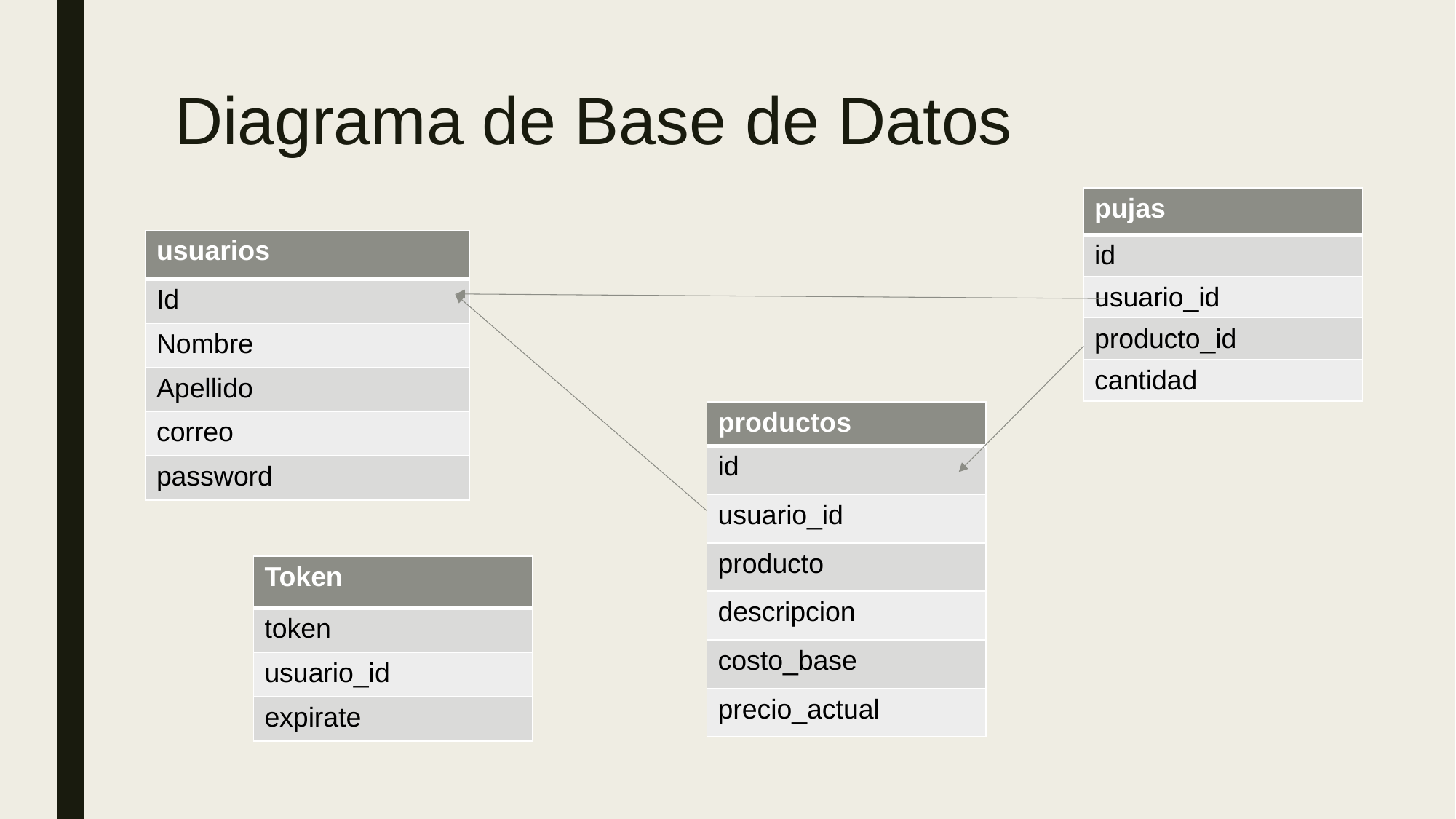

# Diagrama de Base de Datos
| pujas |
| --- |
| id |
| usuario\_id |
| producto\_id |
| cantidad |
| usuarios |
| --- |
| Id |
| Nombre |
| Apellido |
| correo |
| password |
| productos |
| --- |
| id |
| usuario\_id |
| producto |
| descripcion |
| costo\_base |
| precio\_actual |
| Token |
| --- |
| token |
| usuario\_id |
| expirate |